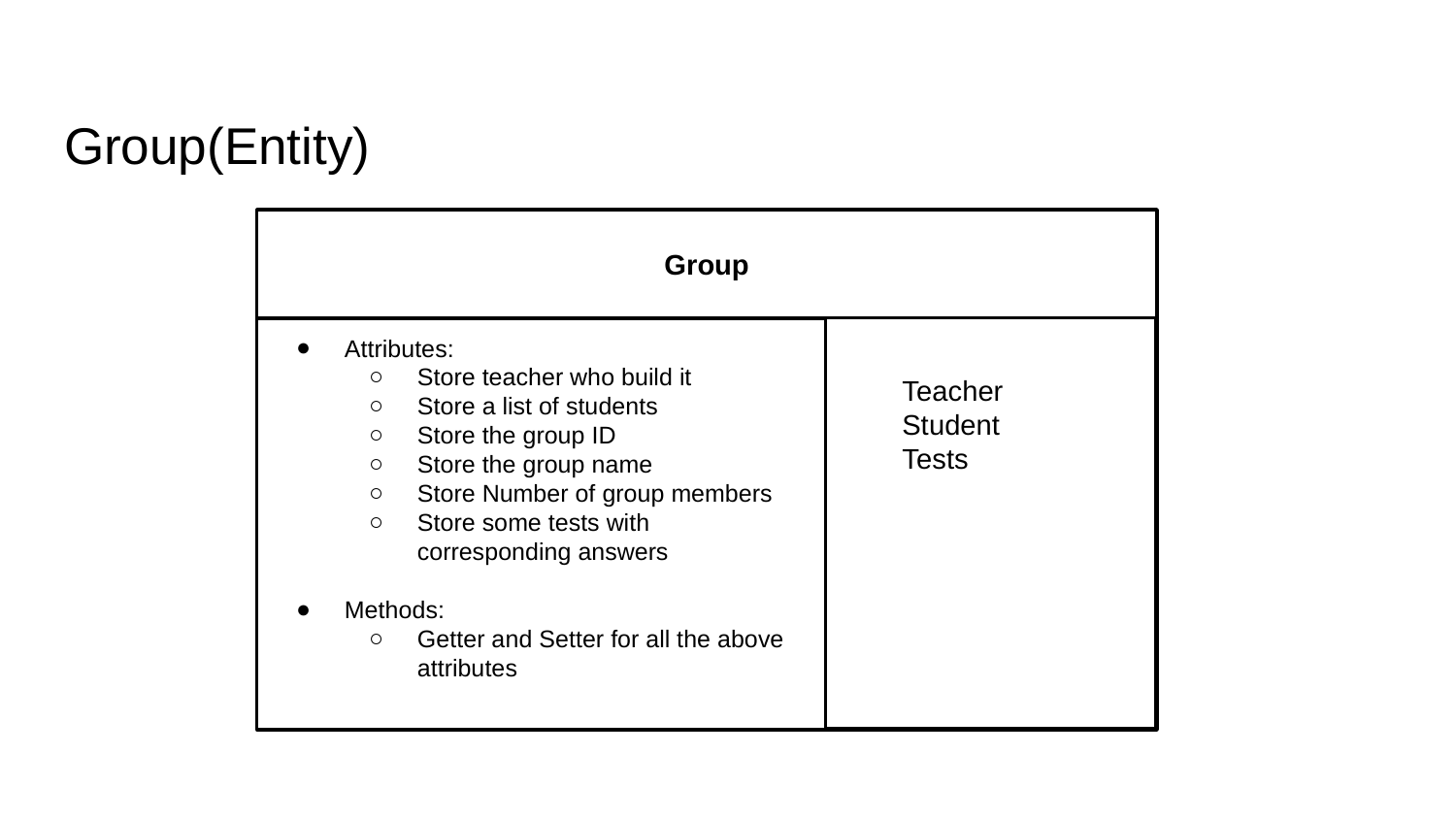

Group(Entity)

Group
Attributes:
Store teacher who build it
Store a list of students
Store the group ID
Store the group name
Store Number of group members
Store some tests with corresponding answers

Methods:
Getter and Setter for all the above attributes
Teacher
Student
Tests